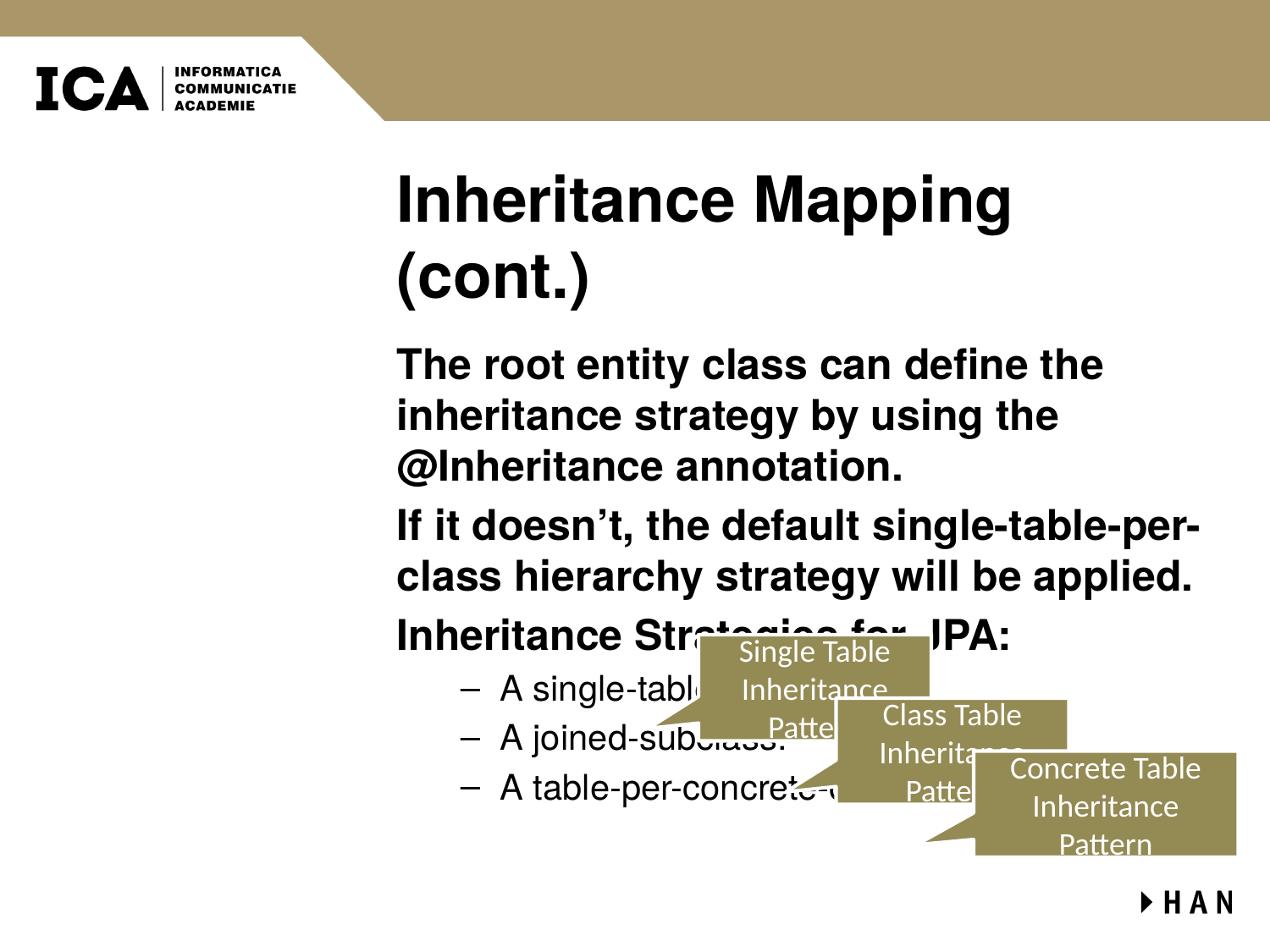

# Inheritance Mapping (cont.)

The root entity class can define the inheritance strategy by using the @Inheritance annotation.
If it doesn’t, the default single-table-per-class hierarchy strategy will be applied.
Inheritance Strategies for JPA:
A single-table-per-class.
A joined-subclass.
A table-per-concrete-class.

Single Table Inheritance Pattern
Class Table Inheritance Pattern
Concrete Table Inheritance Pattern